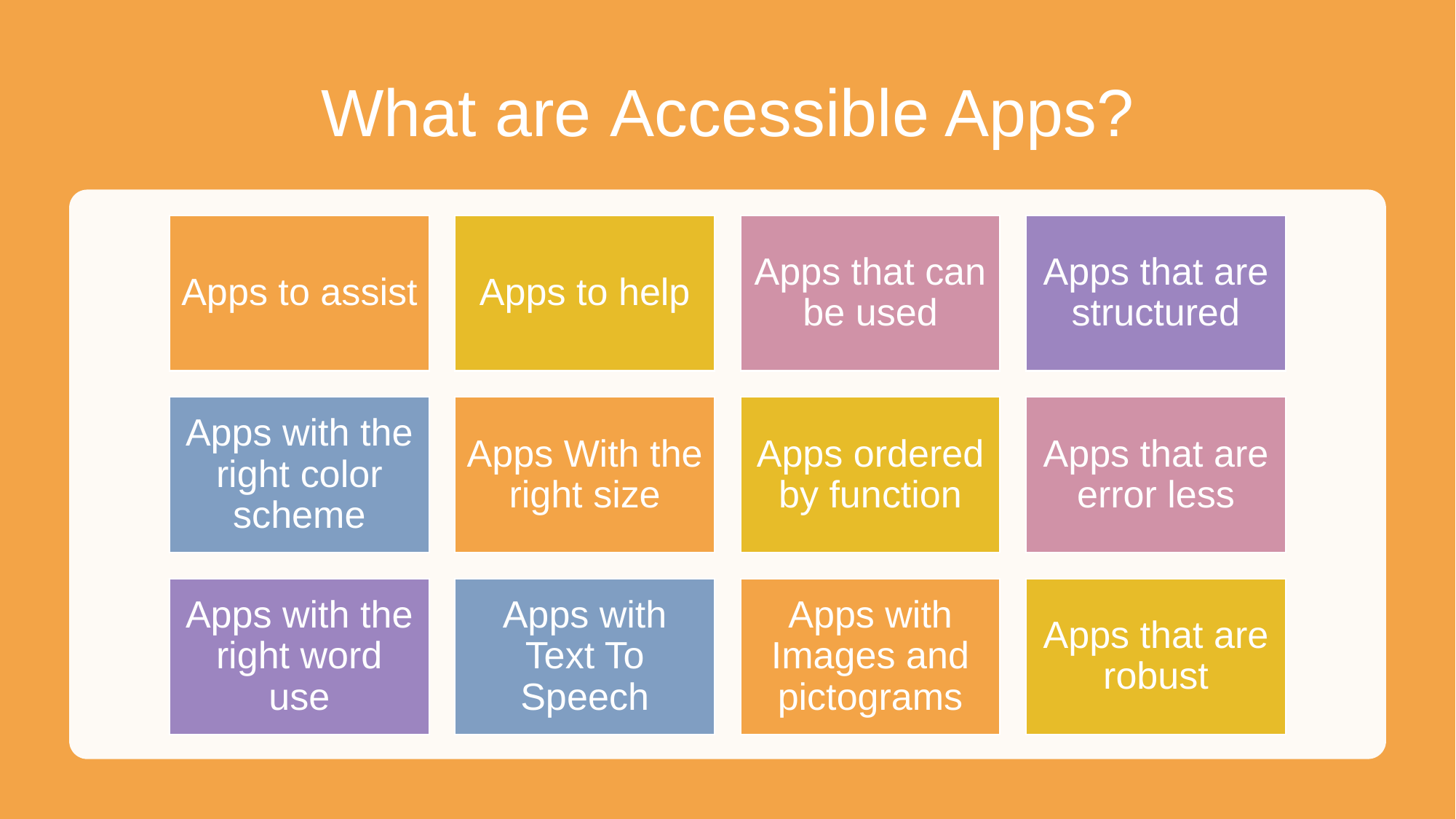

# What are Accessible Apps?

Apps to assist
Apps to help
Apps that can be used
Apps that are structured
Apps with the right color scheme
Apps With the right size
Apps ordered by function
Apps that are error less
Apps with the right word use
Apps with Text To Speech
Apps with Images and pictograms
Apps that are robust